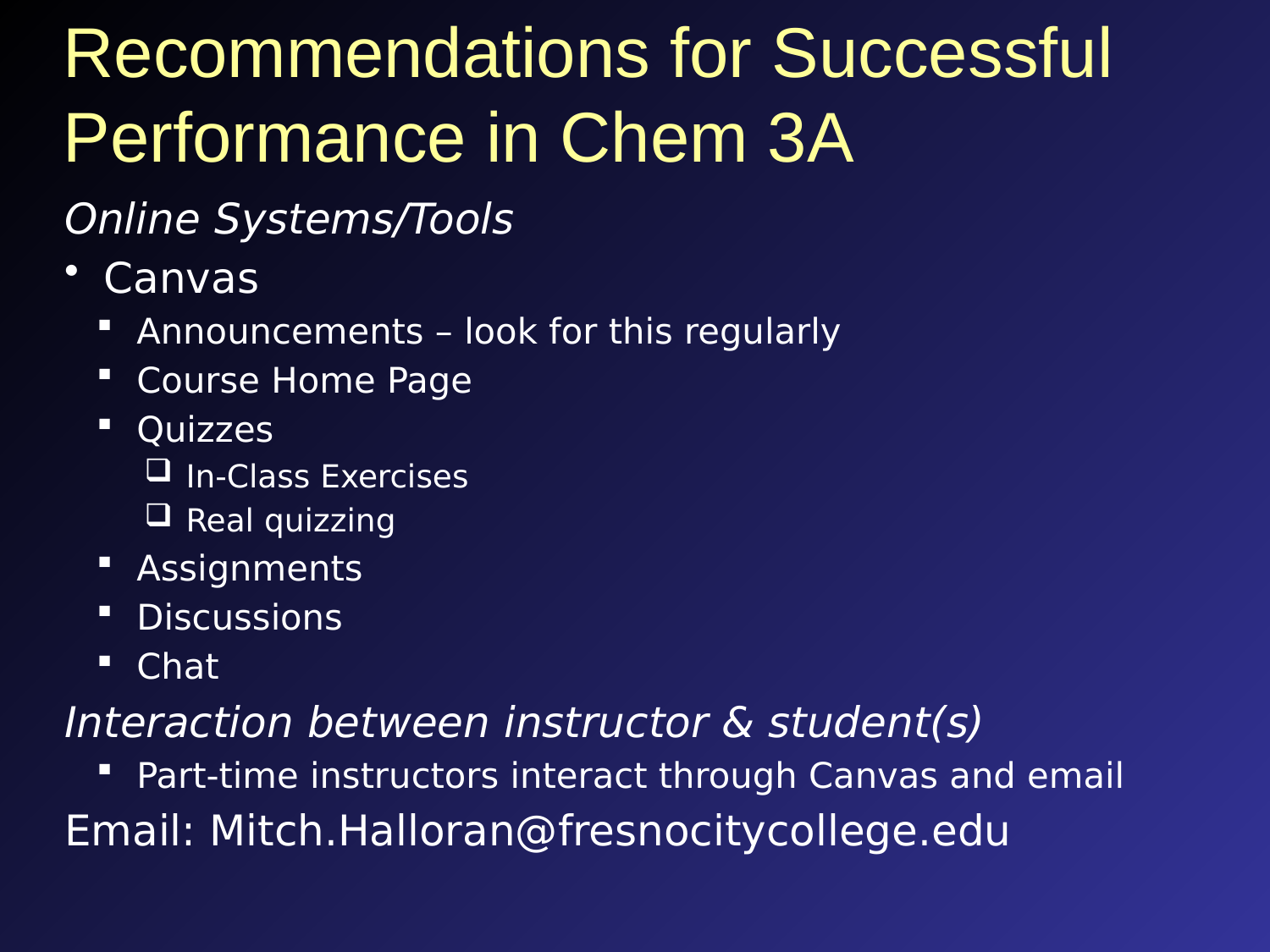

# Recommendations for Successful Performance in Chem 3A
Online Systems/Tools
Canvas
Announcements – look for this regularly
Course Home Page
Quizzes
 In-Class Exercises
 Real quizzing
Assignments
Discussions
Chat
Interaction between instructor & student(s)
Part-time instructors interact through Canvas and email
Email: Mitch.Halloran@fresnocitycollege.edu